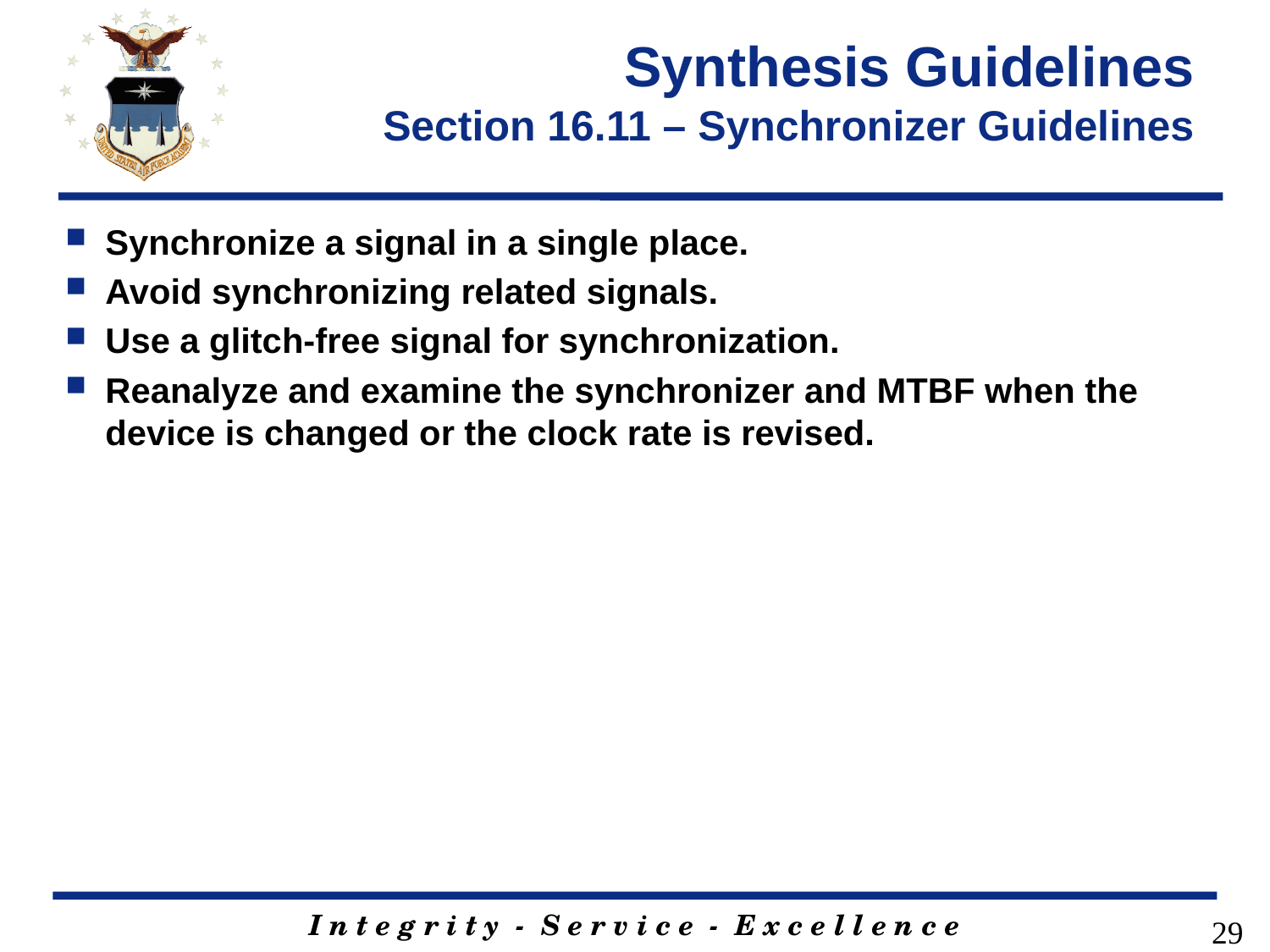

# Synthesis Guidelines Section 16.11 – Synchronizer Guidelines
Synchronize a signal in a single place.
Avoid synchronizing related signals.
Use a glitch-free signal for synchronization.
Reanalyze and examine the synchronizer and MTBF when the device is changed or the clock rate is revised.

29